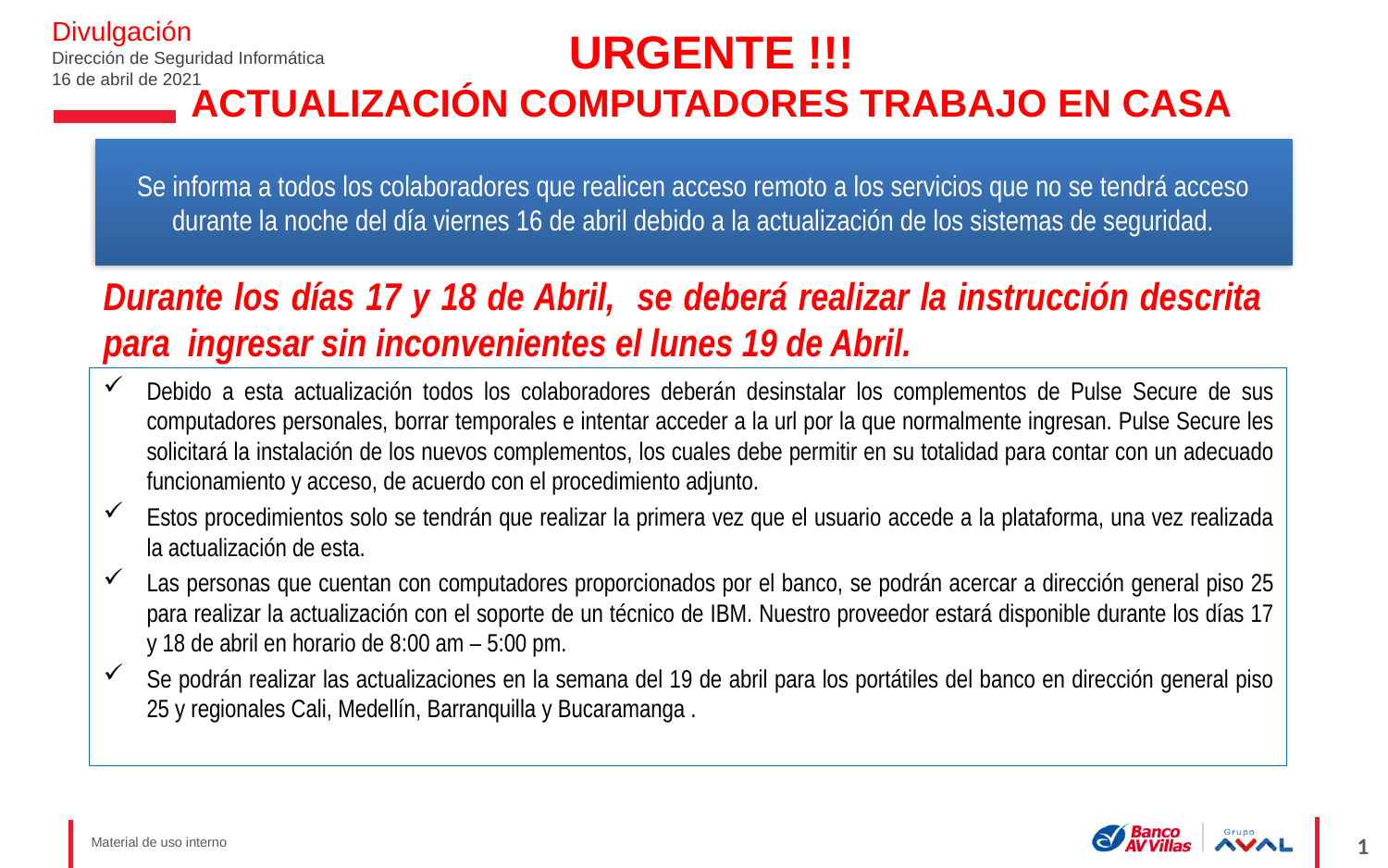

URGENTE !!!
ACTUALIZACIÓN COMPUTADORES TRABAJO EN CASA
Divulgación
Dirección de Seguridad Informática
16 de abril de 2021
Se informa a todos los colaboradores que realicen acceso remoto a los servicios que no se tendrá acceso durante la noche del día viernes 16 de abril debido a la actualización de los sistemas de seguridad.
Durante los días 17 y 18 de Abril,  se deberá realizar la instrucción descrita
para  ingresar sin inconvenientes el lunes 19 de Abril.
Debido a esta actualización todos los colaboradores deberán desinstalar los complementos de Pulse Secure de sus computadores personales, borrar temporales e intentar acceder a la url por la que normalmente ingresan. Pulse Secure les solicitará la instalación de los nuevos complementos, los cuales debe permitir en su totalidad para contar con un adecuado funcionamiento y acceso, de acuerdo con el procedimiento adjunto.
Estos procedimientos solo se tendrán que realizar la primera vez que el usuario accede a la plataforma, una vez realizada la actualización de esta.
Las personas que cuentan con computadores proporcionados por el banco, se podrán acercar a dirección general piso 25 para realizar la actualización con el soporte de un técnico de IBM. Nuestro proveedor estará disponible durante los días 17 y 18 de abril en horario de 8:00 am – 5:00 pm.
Se podrán realizar las actualizaciones en la semana del 19 de abril para los portátiles del banco en dirección general piso 25 y regionales Cali, Medellín, Barranquilla y Bucaramanga .